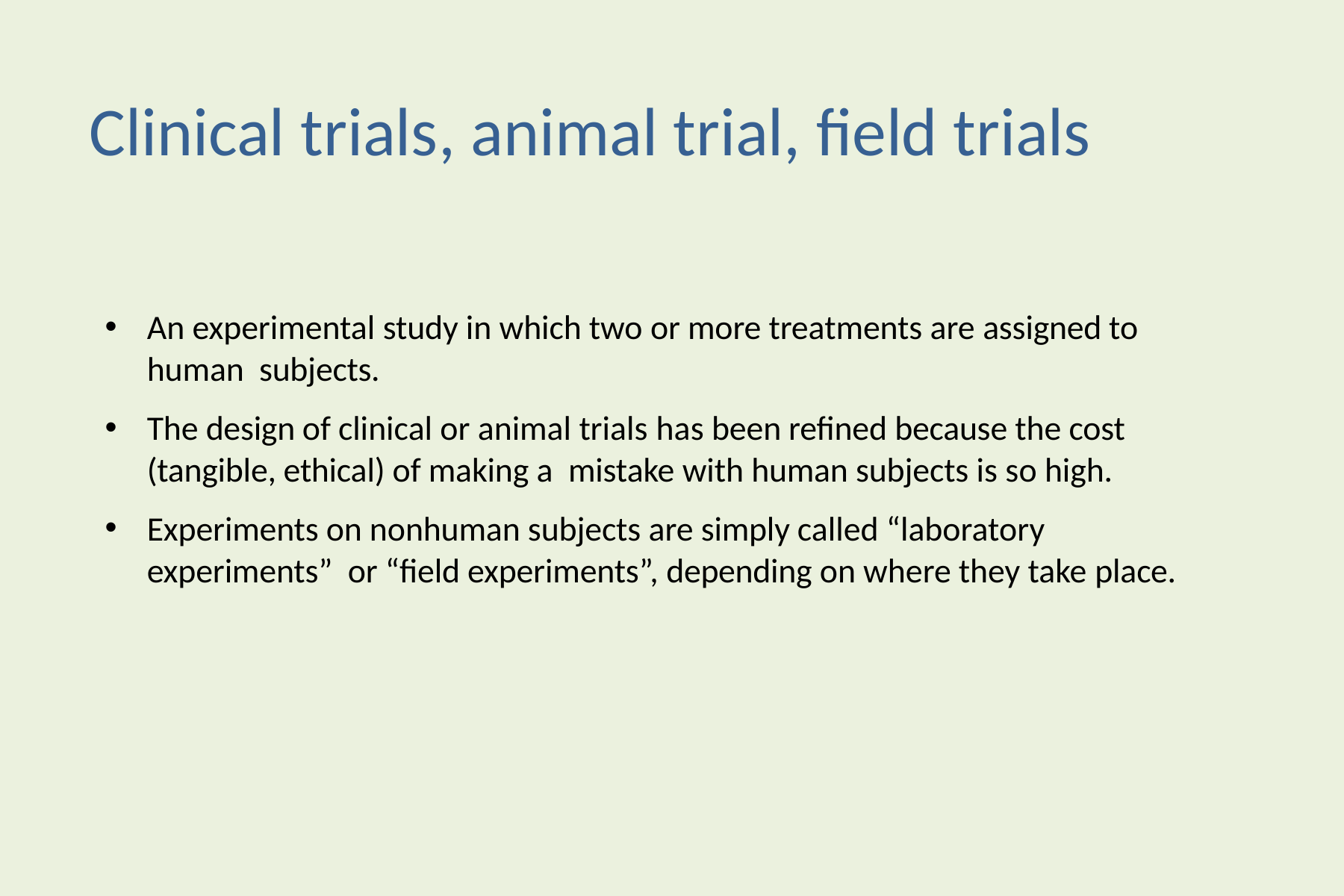

# Clinical trials, animal trial, field trials
An experimental study in which two or more treatments are assigned to human  subjects.
The design of clinical or animal trials has been refined because the cost (tangible, ethical) of making a  mistake with human subjects is so high.
Experiments on nonhuman subjects are simply called “laboratory experiments”  or “field experiments”, depending on where they take place.